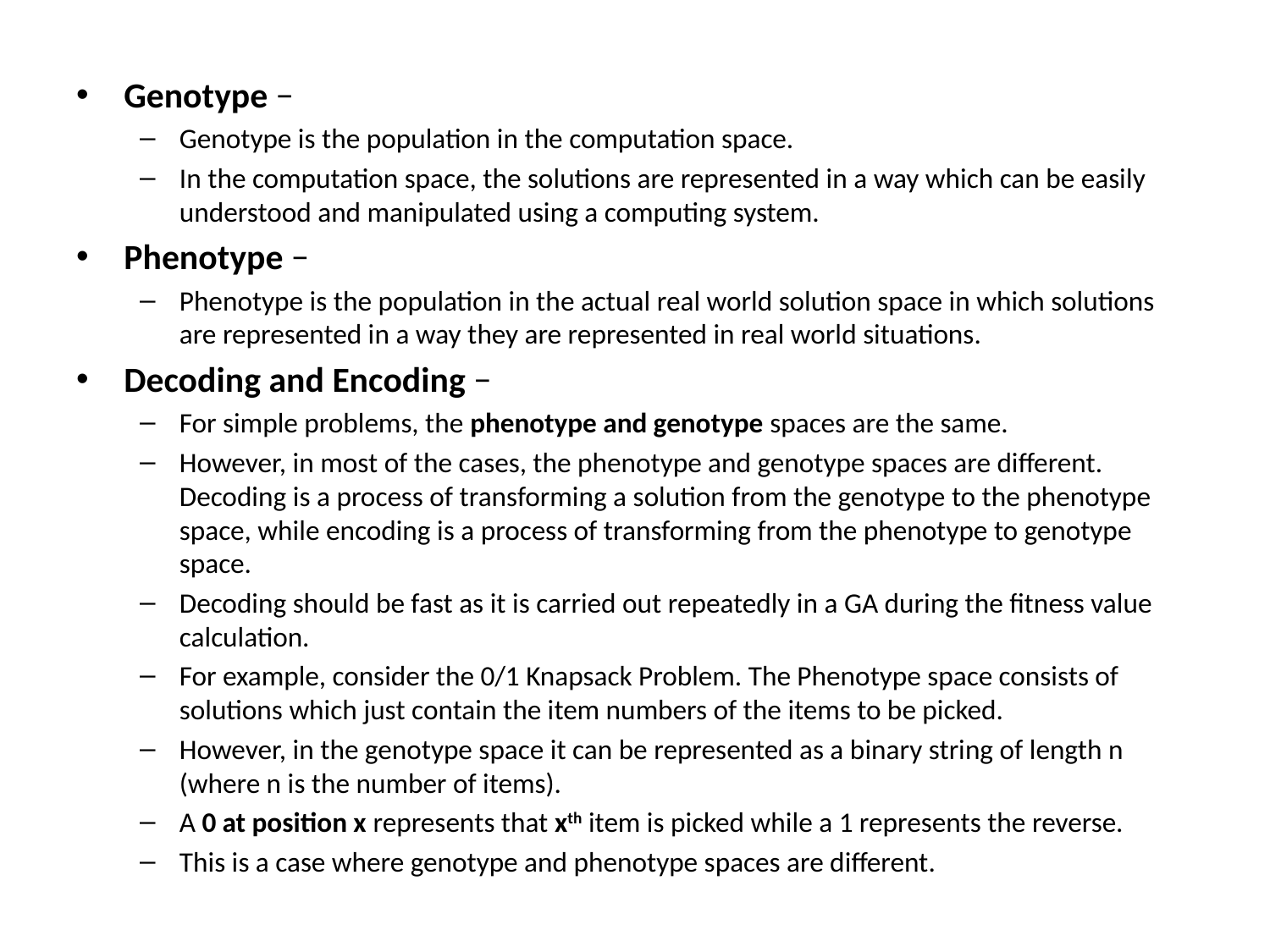

Genotype −
Genotype is the population in the computation space.
In the computation space, the solutions are represented in a way which can be easily understood and manipulated using a computing system.
Phenotype −
Phenotype is the population in the actual real world solution space in which solutions are represented in a way they are represented in real world situations.
Decoding and Encoding −
For simple problems, the phenotype and genotype spaces are the same.
However, in most of the cases, the phenotype and genotype spaces are different. Decoding is a process of transforming a solution from the genotype to the phenotype space, while encoding is a process of transforming from the phenotype to genotype space.
Decoding should be fast as it is carried out repeatedly in a GA during the fitness value calculation.
For example, consider the 0/1 Knapsack Problem. The Phenotype space consists of solutions which just contain the item numbers of the items to be picked.
However, in the genotype space it can be represented as a binary string of length n (where n is the number of items).
A 0 at position x represents that xth item is picked while a 1 represents the reverse.
This is a case where genotype and phenotype spaces are different.